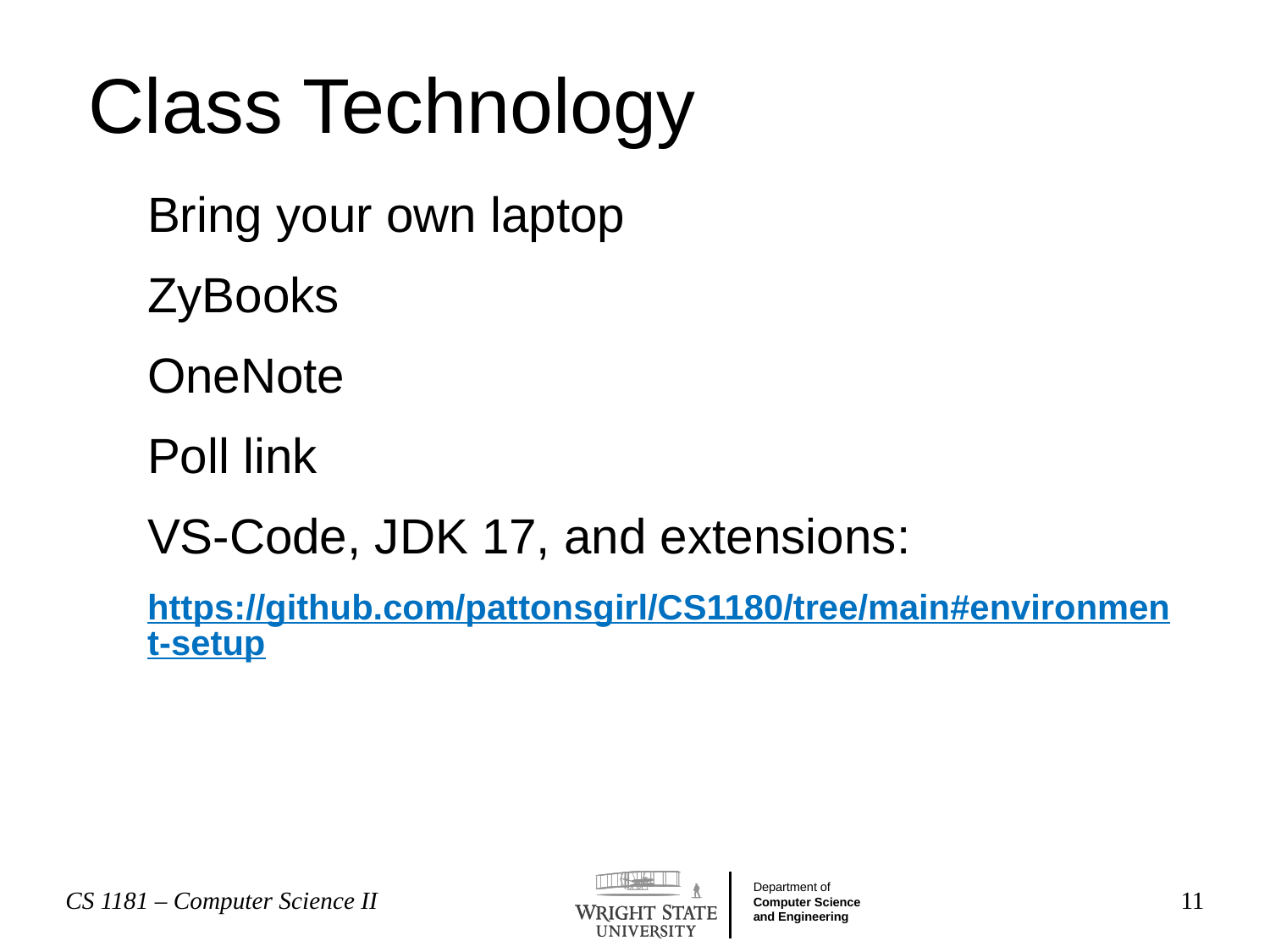

Class Technology
Bring your own laptop
ZyBooks
OneNote
Poll link
VS-Code, JDK 17, and extensions:
https://github.com/pattonsgirl/CS1180/tree/main#environment-setup

CS 1181 – Computer Science II
11